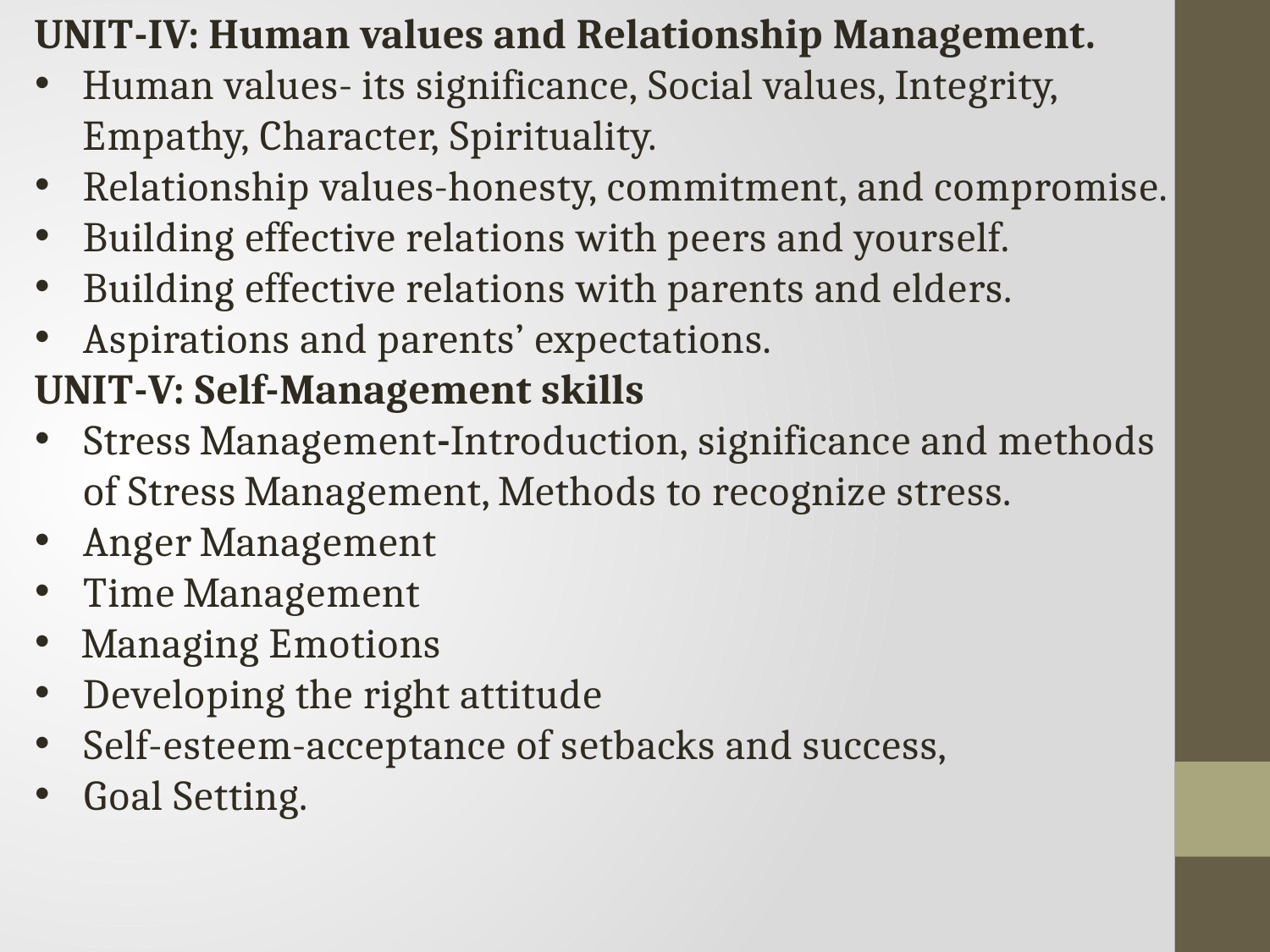

UNIT-IV: Human values and Relationship Management.
Human values- its significance, Social values, Integrity, Empathy, Character, Spirituality.
Relationship values-honesty, commitment, and compromise.
Building effective relations with peers and yourself.
Building effective relations with parents and elders.
Aspirations and parents’ expectations.
UNIT-V: Self-Management skills
Stress Management-Introduction, significance and methods of Stress Management, Methods to recognize stress.
Anger Management
Time Management
Managing Emotions
Developing the right attitude
Self-esteem-acceptance of setbacks and success,
Goal Setting.